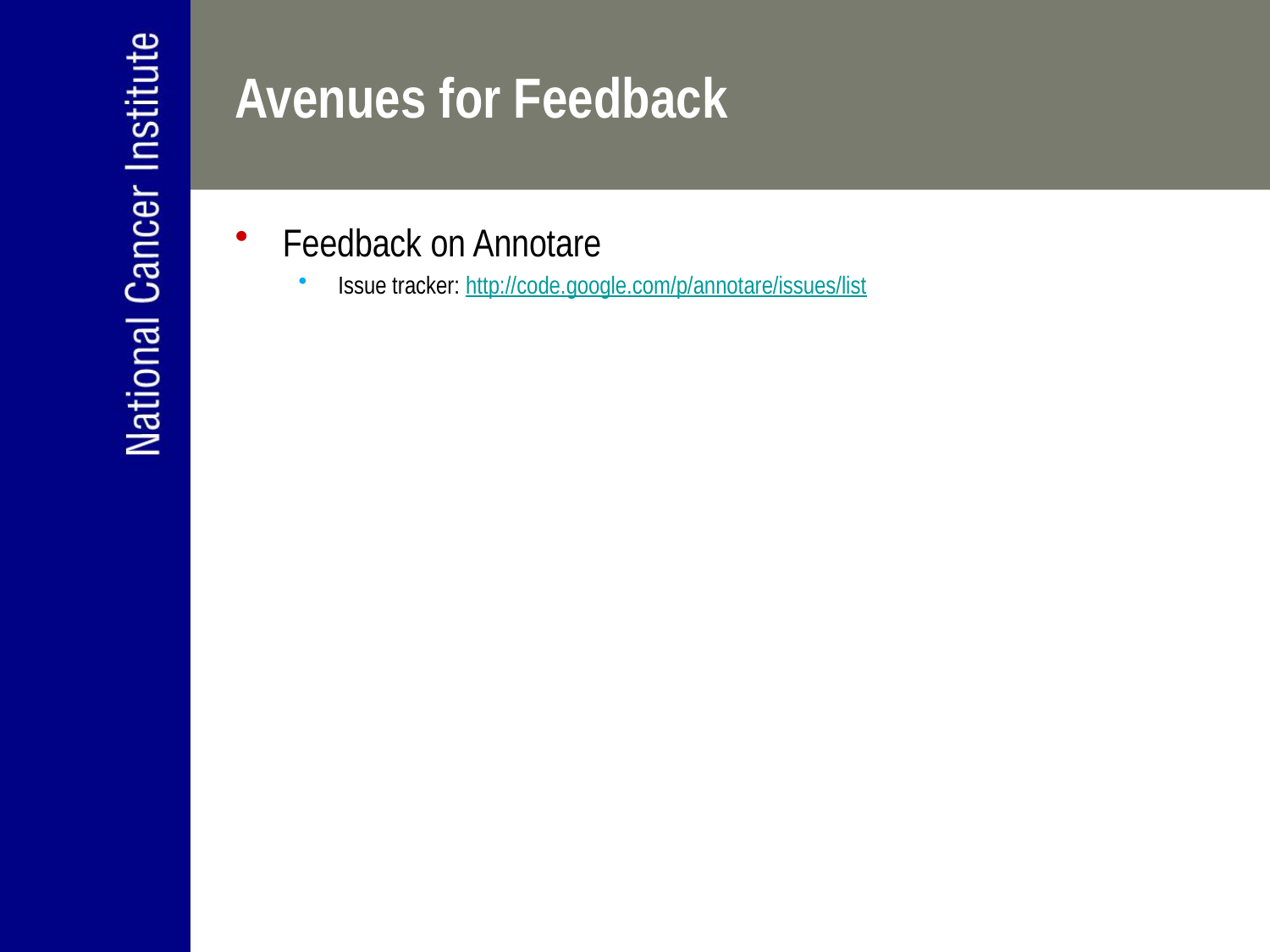

Avenues for Feedback
Feedback on Annotare
Issue tracker: http://code.google.com/p/annotare/issues/list